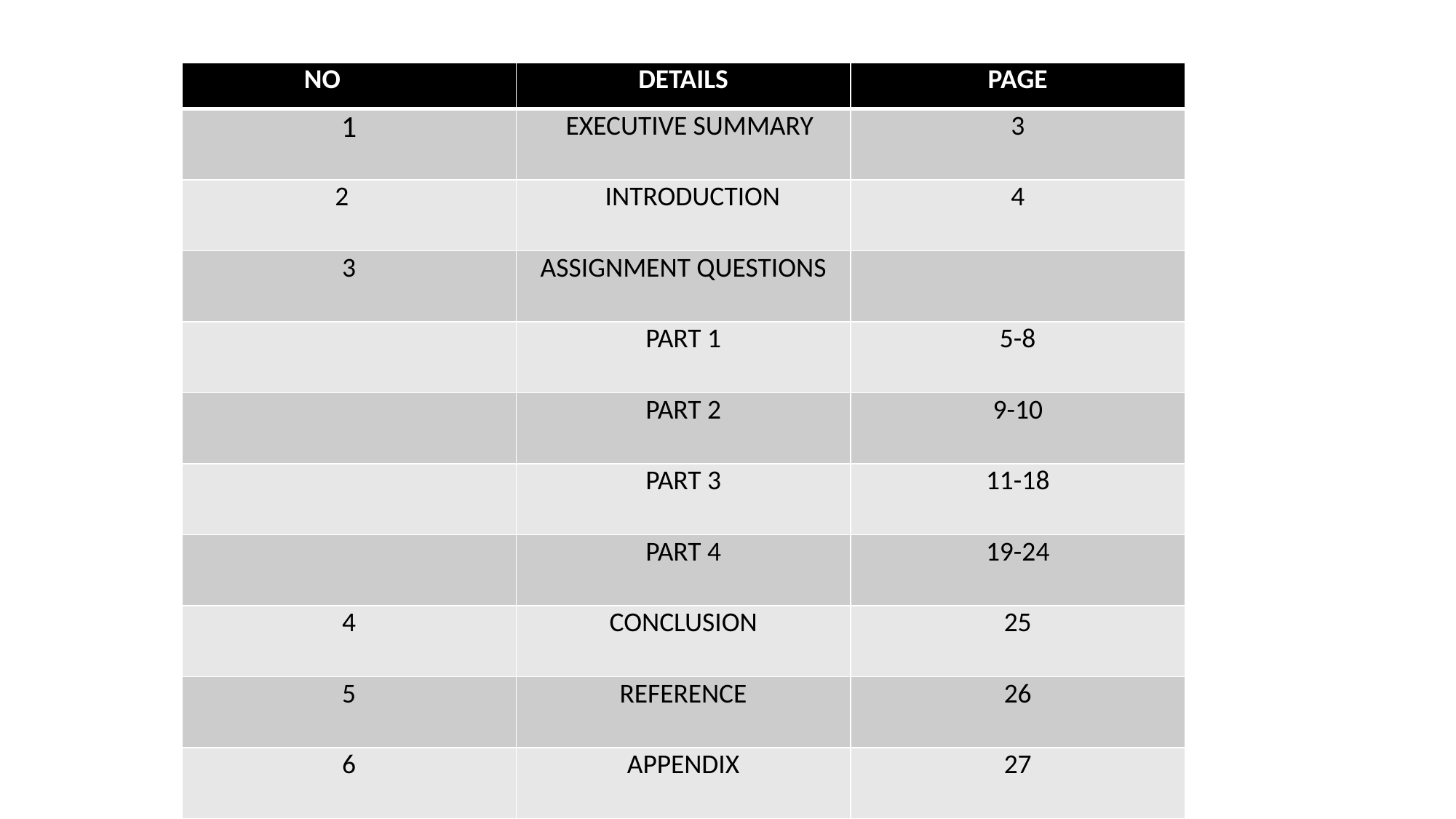

| NO | DETAILS | PAGE |
| --- | --- | --- |
| 1 | EXECUTIVE SUMMARY | 3 |
| 2 | INTRODUCTION | 4 |
| 3 | ASSIGNMENT QUESTIONS |  |
|  | PART 1 | 5-8 |
|  | PART 2 | 9-10 |
|  | PART 3 | 11-18 |
|  | PART 4 | 19-24 |
| 4 | CONCLUSION | 25 |
| 5 | REFERENCE | 26 |
| 6 | APPENDIX | 27 |
#